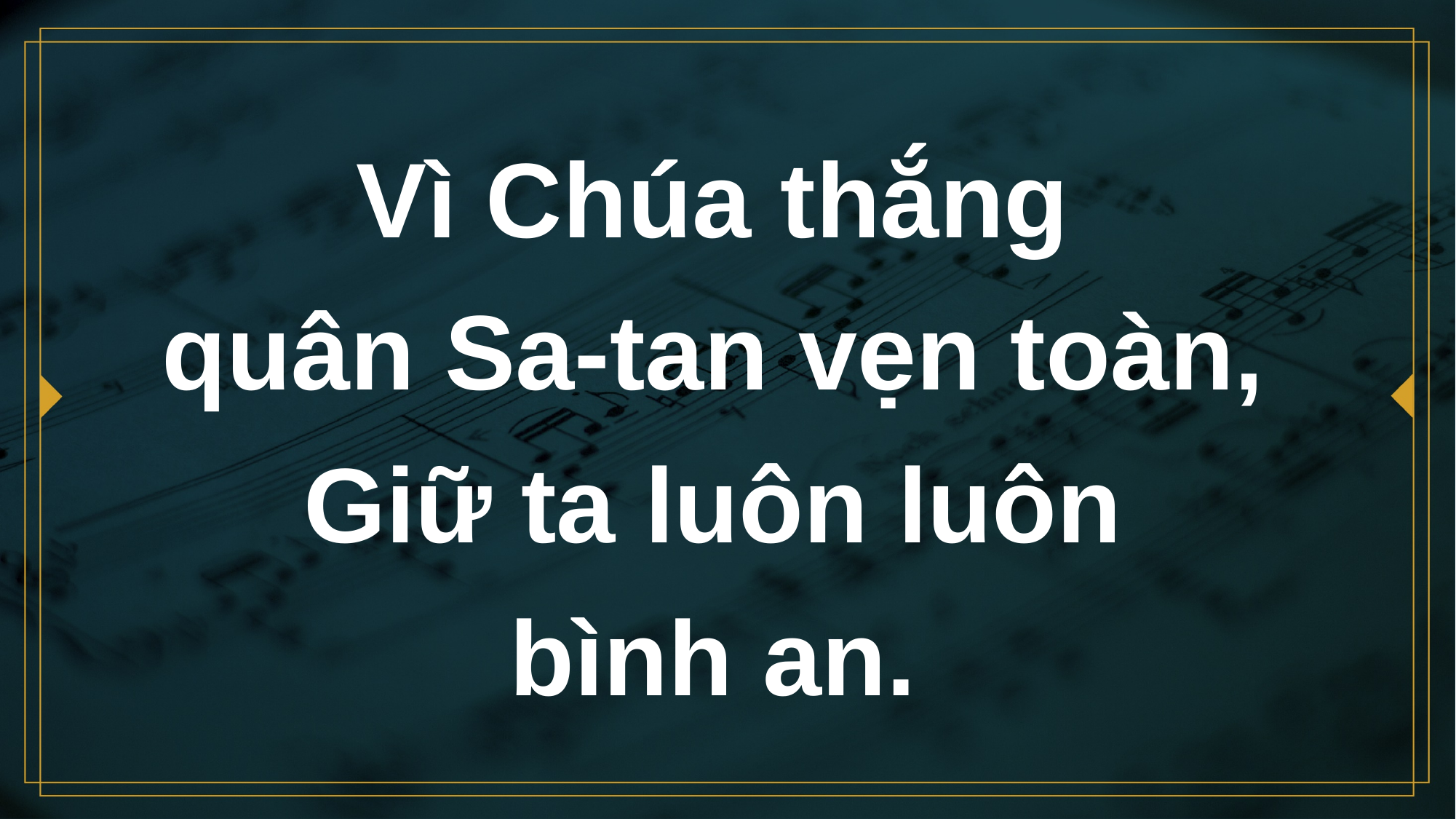

# Vì Chúa thắng quân Sa-tan vẹn toàn, Giữ ta luôn luôn bình an.